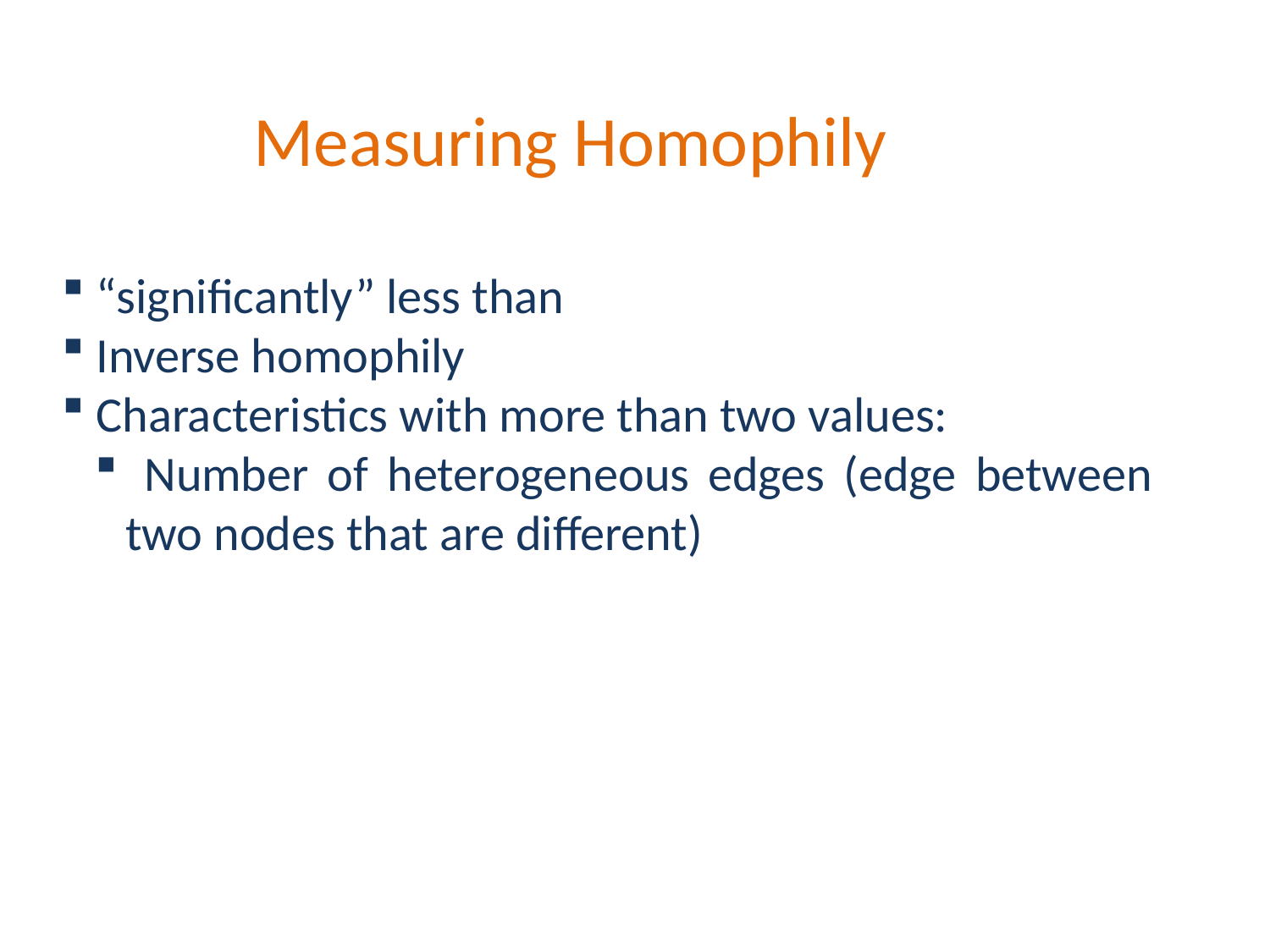

Measuring Homophily
 “significantly” less than
 Inverse homophily
 Characteristics with more than two values:
 Number of heterogeneous edges (edge between two nodes that are different)